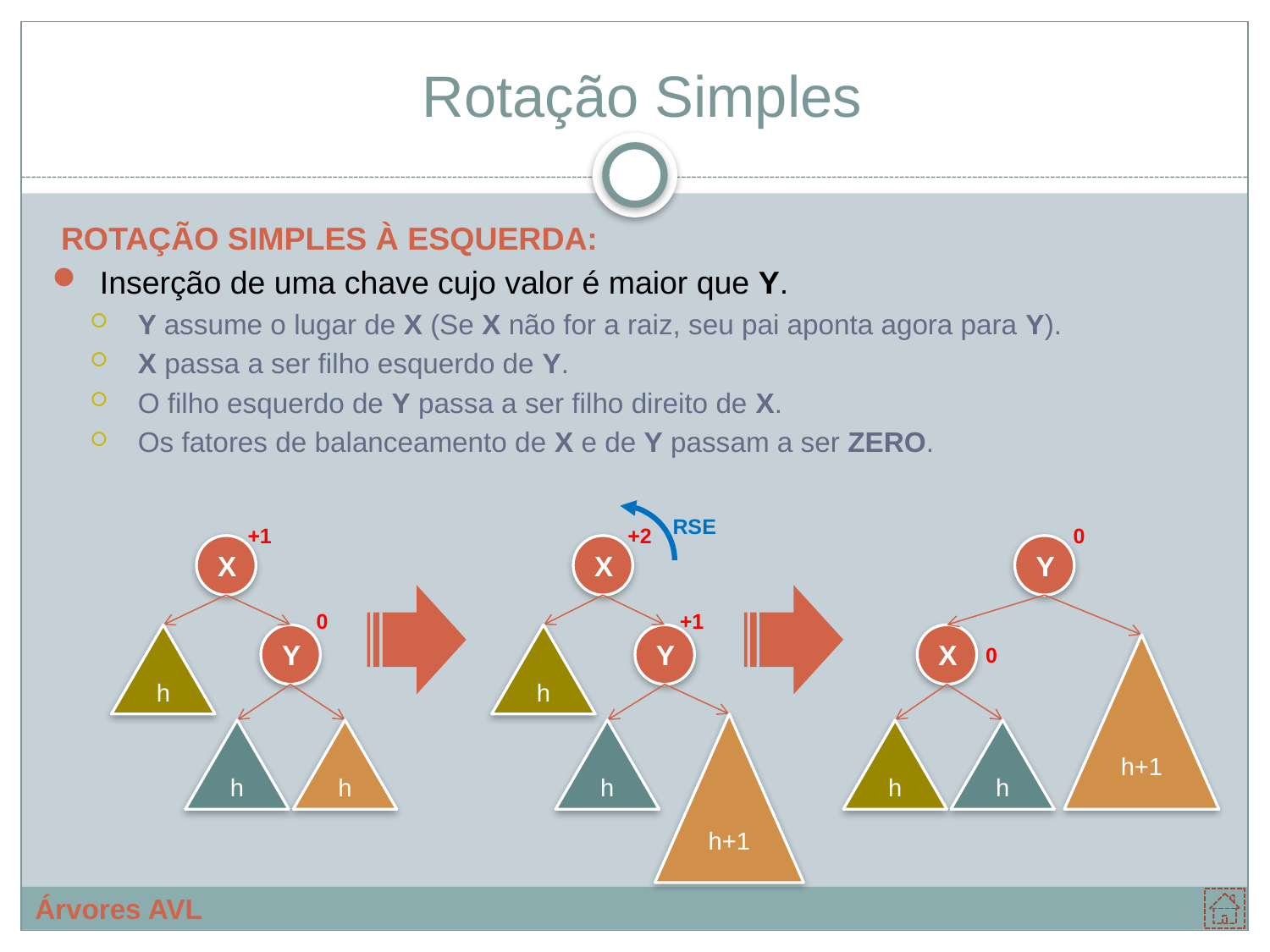

# Rotação Simples
 ROTAÇÃO SIMPLES À ESQUERDA:
Inserção de uma chave cujo valor é maior que Y.
Y assume o lugar de X (Se X não for a raiz, seu pai aponta agora para Y).
X passa a ser filho esquerdo de Y.
O filho esquerdo de Y passa a ser filho direito de X.
Os fatores de balanceamento de X e de Y passam a ser ZERO.

RSE
+1
X
0
h
Y
h
h
+2
0
X
h
Y
h+1
h
Y

+1
X
0
h+1
h
h
Árvores AVL